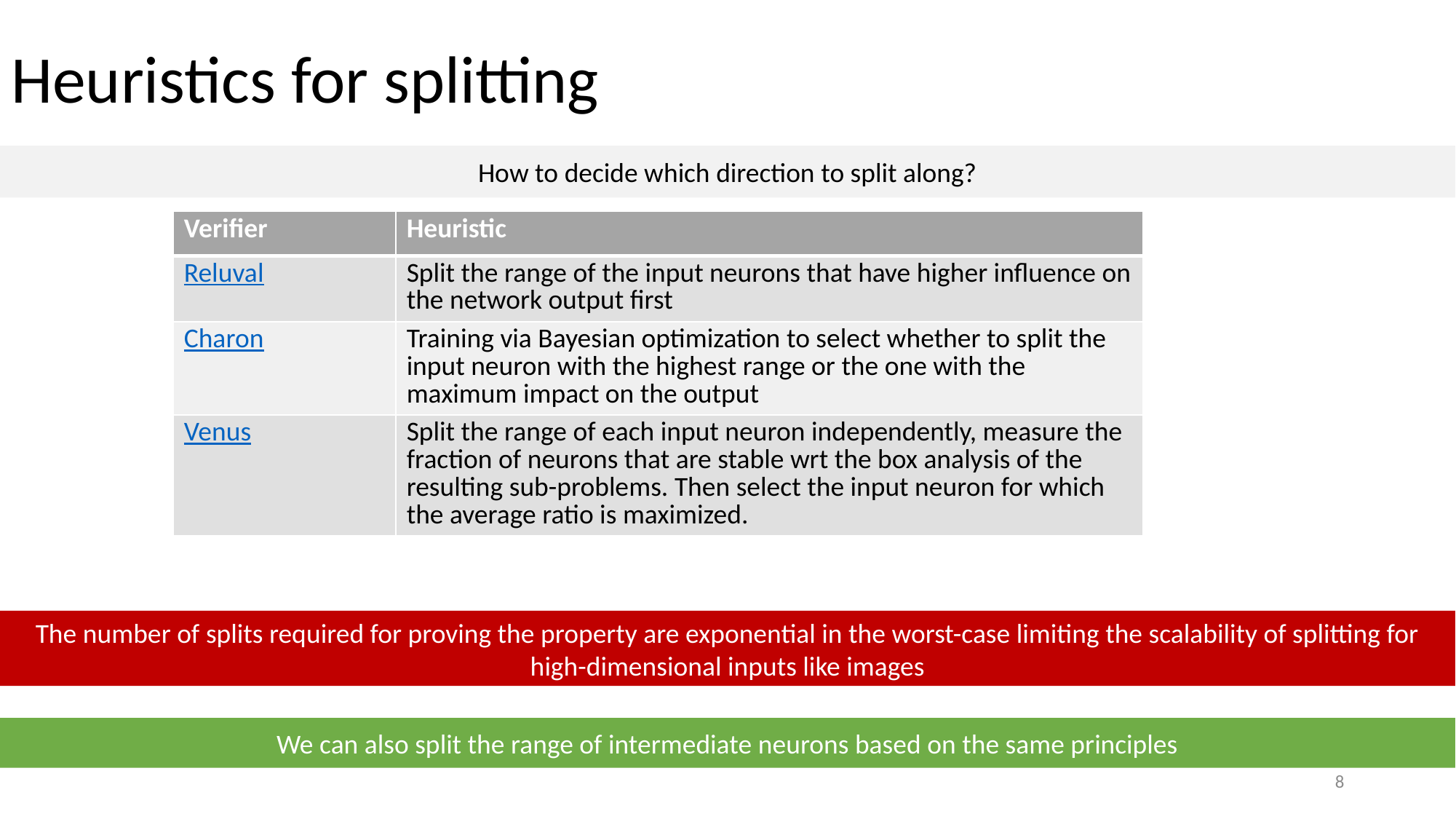

# Heuristics for splitting
How to decide which direction to split along?
| Verifier | Heuristic |
| --- | --- |
| Reluval | Split the range of the input neurons that have higher influence on the network output first |
| Charon | Training via Bayesian optimization to select whether to split the input neuron with the highest range or the one with the maximum impact on the output |
| Venus | Split the range of each input neuron independently, measure the fraction of neurons that are stable wrt the box analysis of the resulting sub-problems. Then select the input neuron for which the average ratio is maximized. |
The number of splits required for proving the property are exponential in the worst-case limiting the scalability of splitting for high-dimensional inputs like images
We can also split the range of intermediate neurons based on the same principles
8